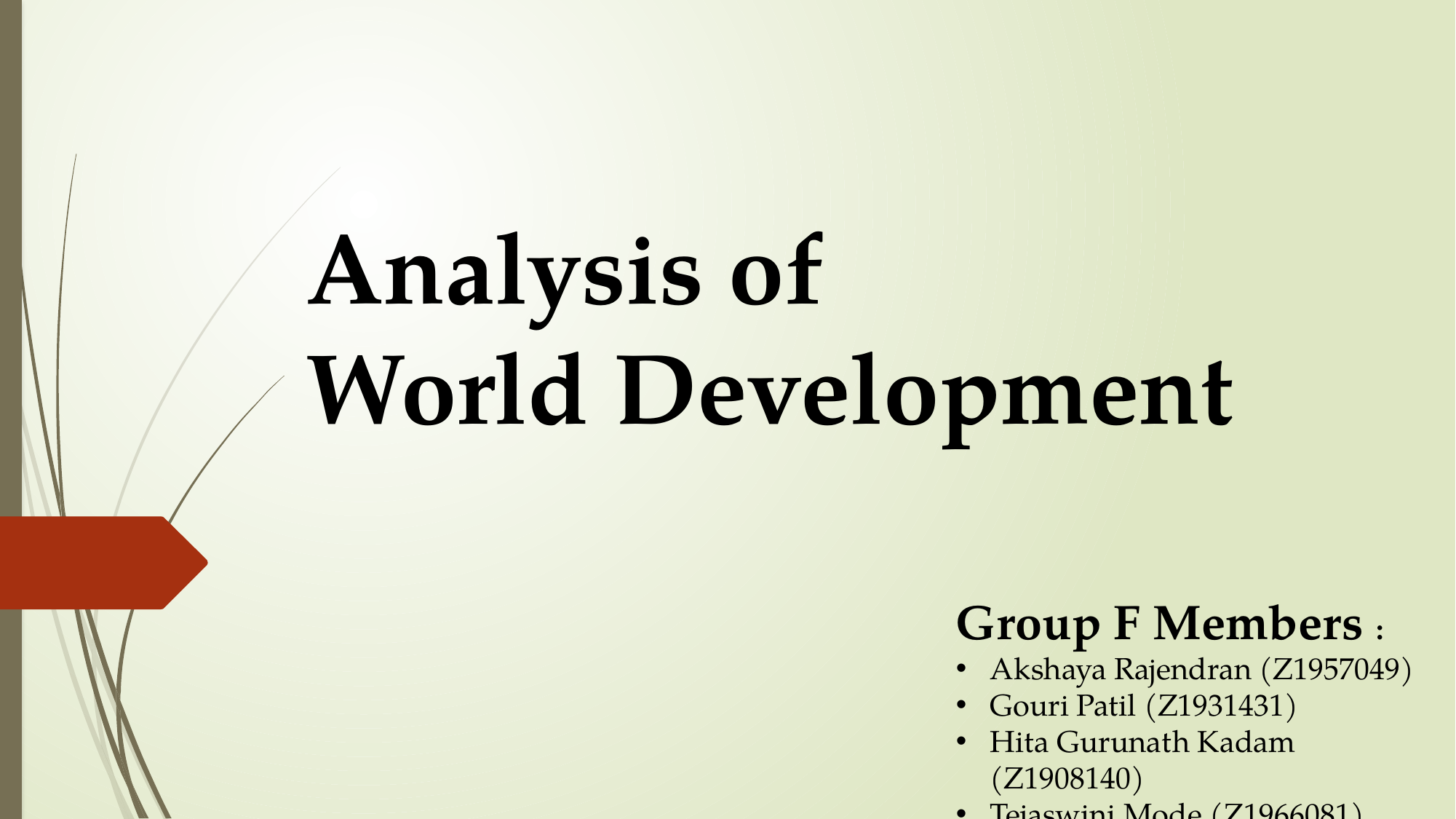

Analysis of
World Development
Group F Members :
Akshaya Rajendran (Z1957049)
Gouri Patil (Z1931431)
Hita Gurunath Kadam (Z1908140)
Tejaswini Mode (Z1966081)